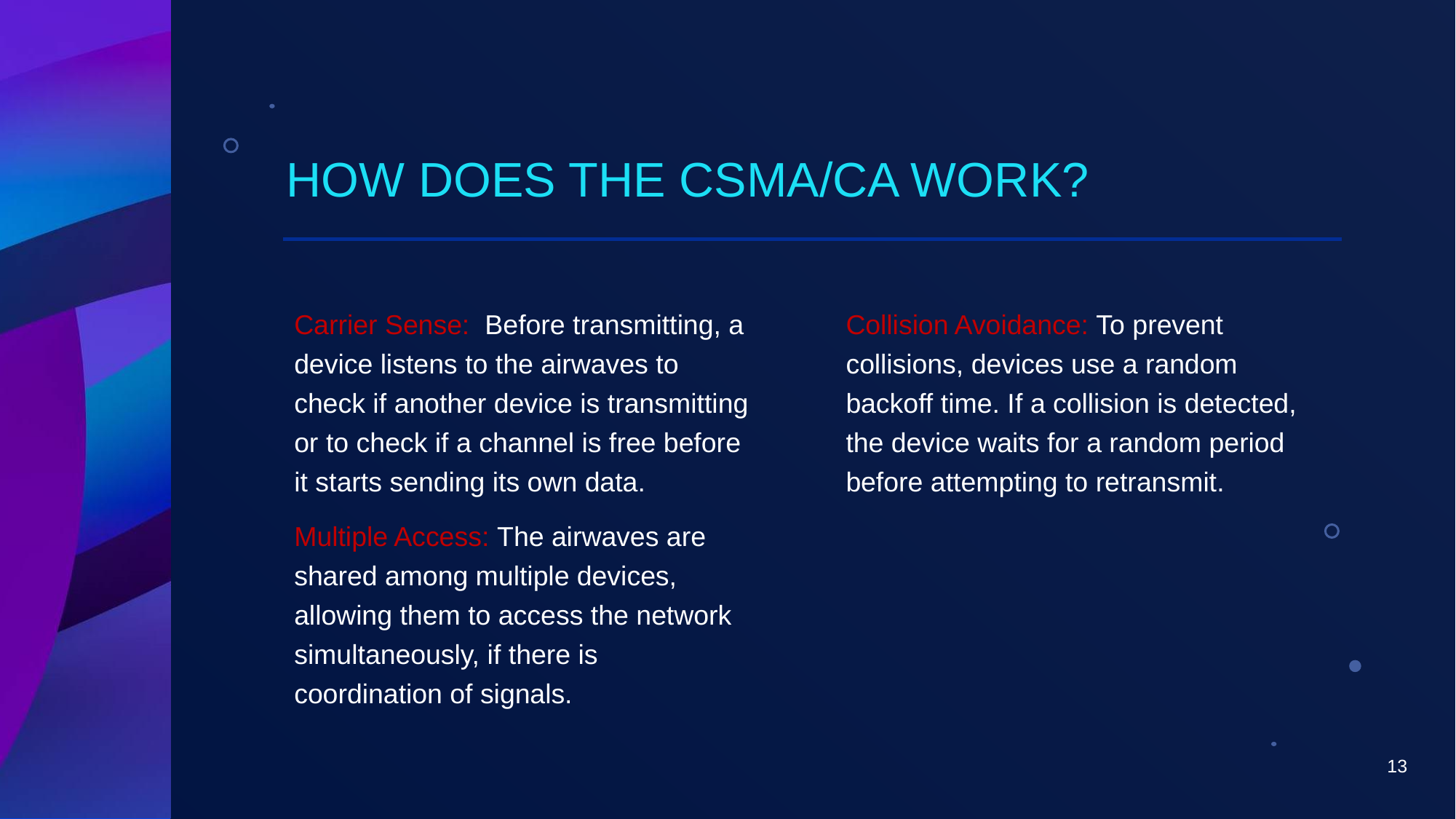

# How does the csma/ca work?
Carrier Sense:  Before transmitting, a device listens to the airwaves to check if another device is transmitting or to check if a channel is free before it starts sending its own data.
Multiple Access: The airwaves are shared among multiple devices, allowing them to access the network simultaneously, if there is coordination of signals.
Collision Avoidance: To prevent collisions, devices use a random backoff time. If a collision is detected, the device waits for a random period before attempting to retransmit.
13